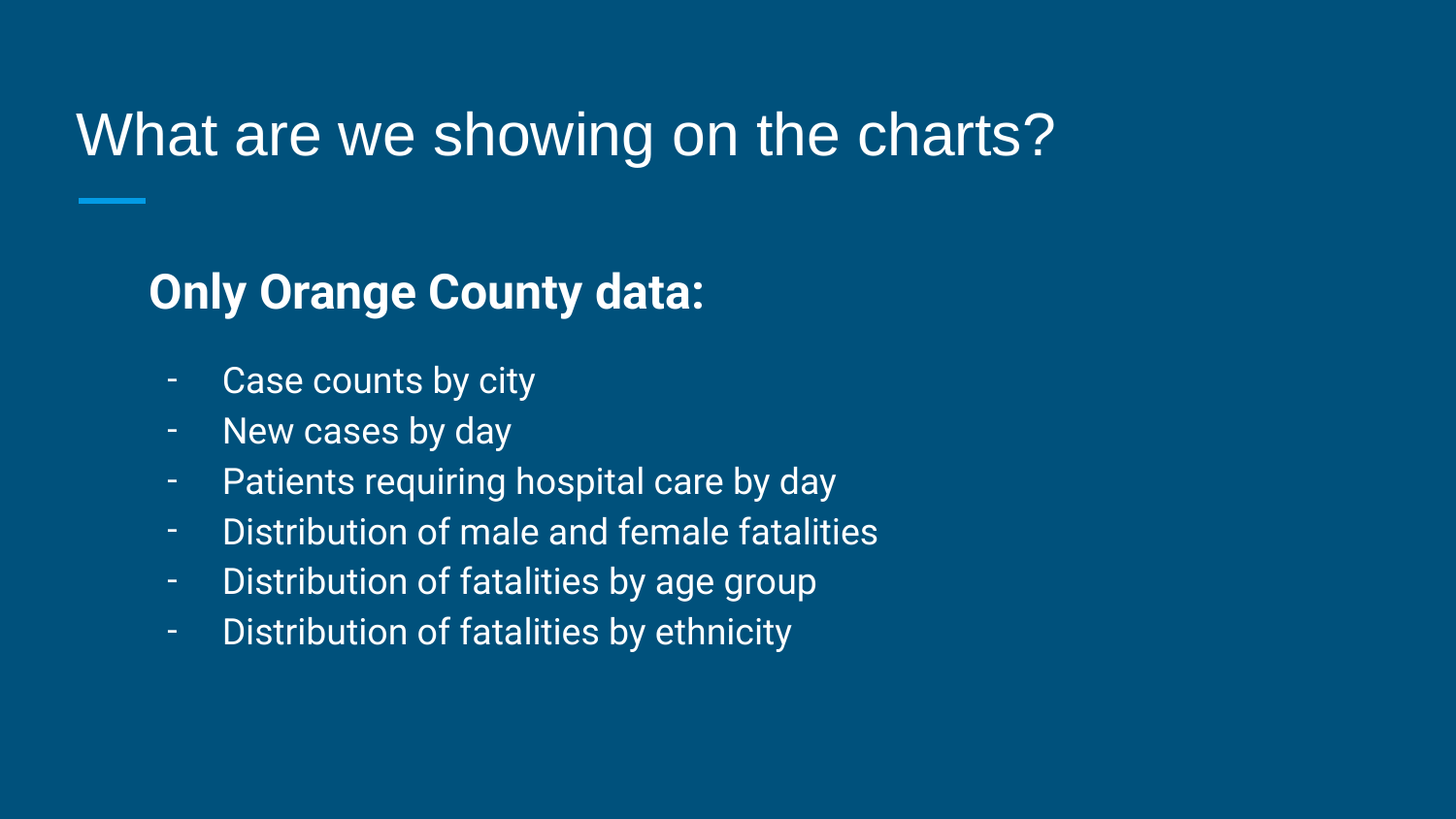

# What are we showing on the charts?
Only Orange County data:
Case counts by city
New cases by day
Patients requiring hospital care by day
Distribution of male and female fatalities
Distribution of fatalities by age group
Distribution of fatalities by ethnicity